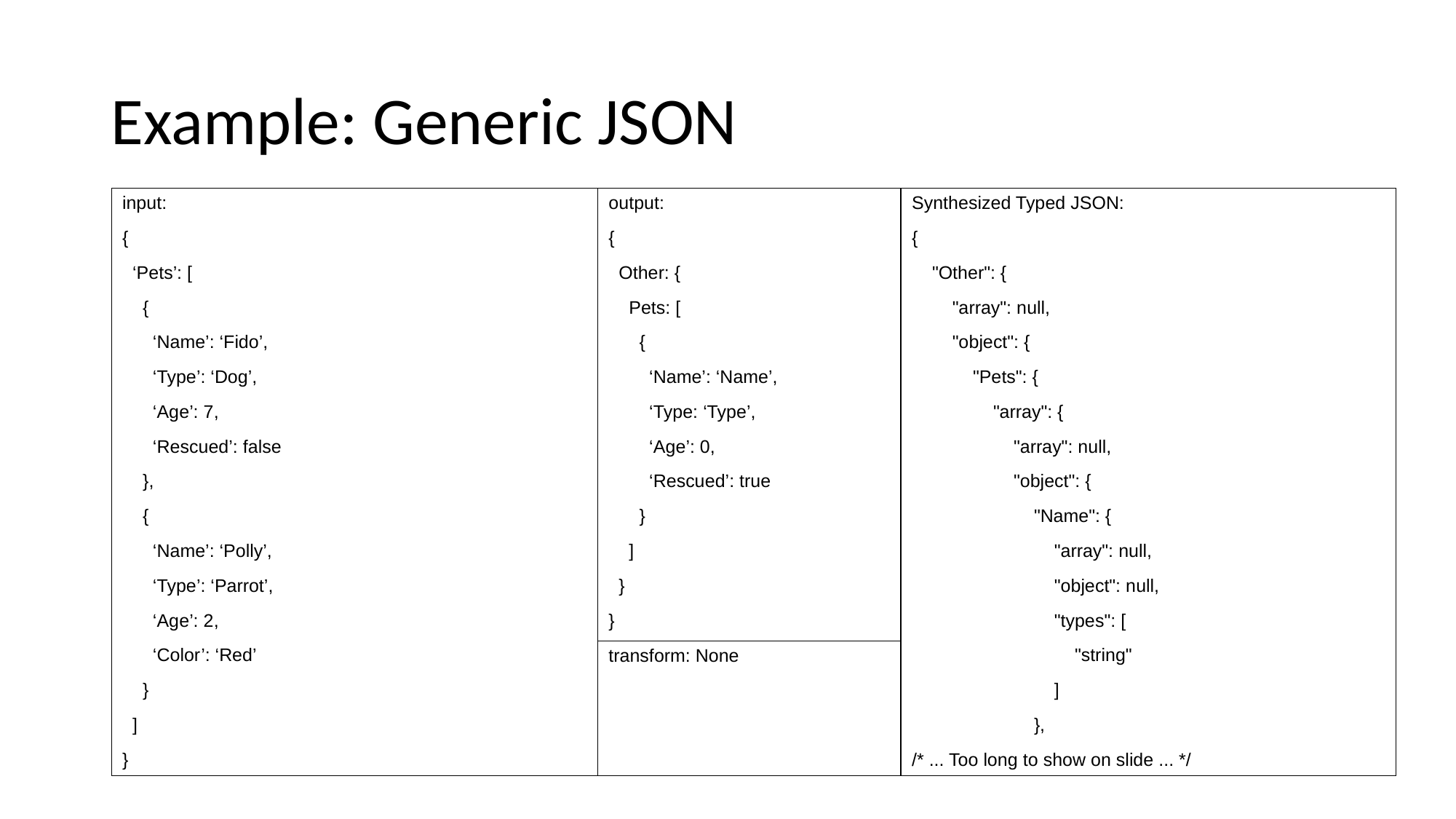

# Example: Generic JSON
input:
{
  ‘Pets’: [
    {
      ‘Name’: ‘Fido’,
      ‘Type’: ‘Dog’,
      ‘Age’: 7,
      ‘Rescued’: false
    },
    {
      ‘Name’: ‘Polly’,
      ‘Type’: ‘Parrot’,
      ‘Age’: 2,
      ‘Color’: ‘Red’
    }
  ]
}
Synthesized Typed JSON:
{
    "Other": {
        "array": null,
        "object": {
            "Pets": {
                "array": {
                    "array": null,
                    "object": {
                        "Name": {
                            "array": null,
                            "object": null,
                            "types": [
                                "string"
                            ]
                        },
/* ... Too long to show on slide ... */
output:
{
  Other: {
    Pets: [
      {
        ‘Name’: ‘Name’,
        ‘Type: ‘Type’,
        ‘Age’: 0,
        ‘Rescued’: true
      }
    ]
  }
}
transform: None